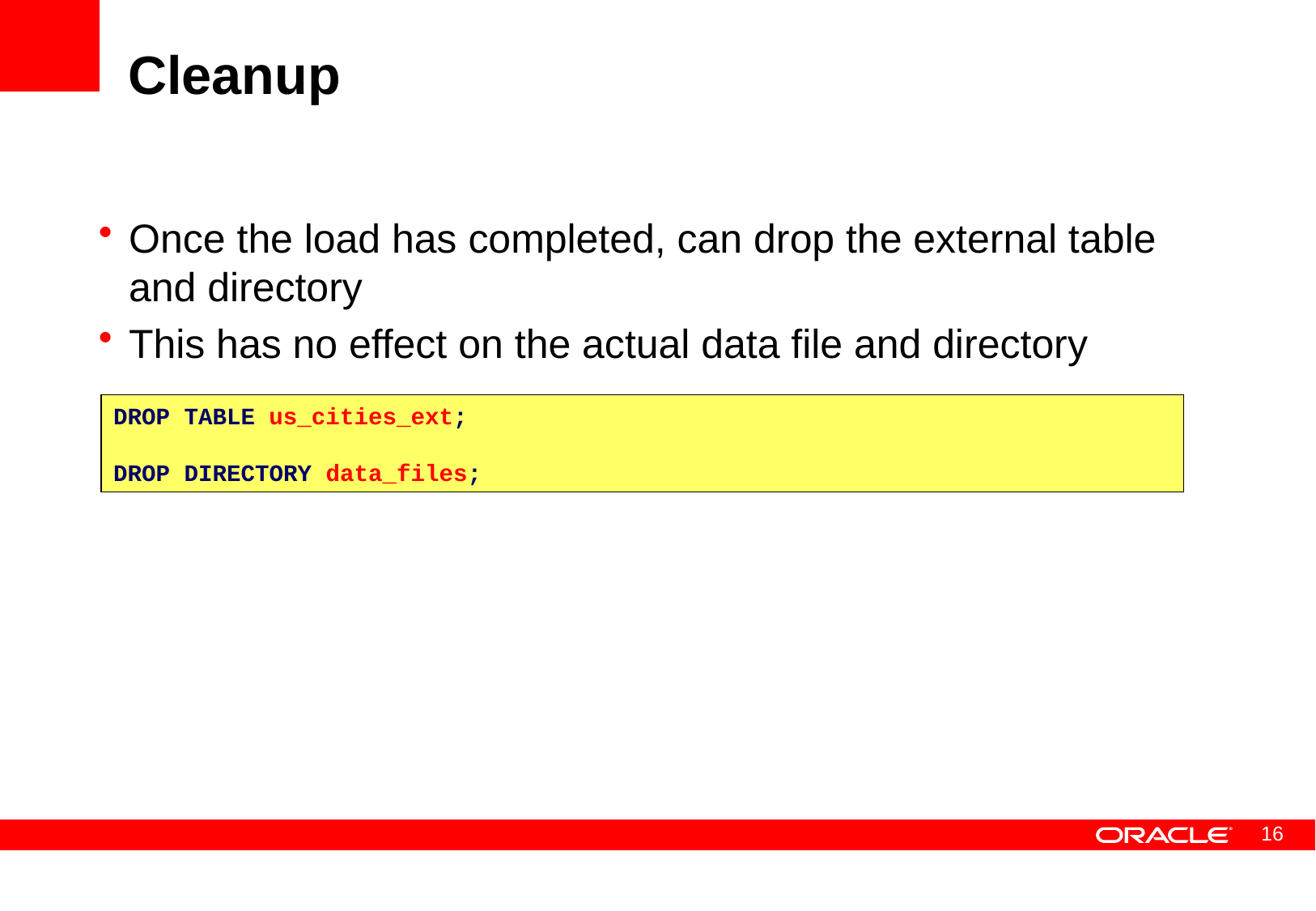

# Cleanup
Once the load has completed, can drop the external table and directory
This has no effect on the actual data file and directory
DROP TABLE us_cities_ext;

DROP DIRECTORY data_files;